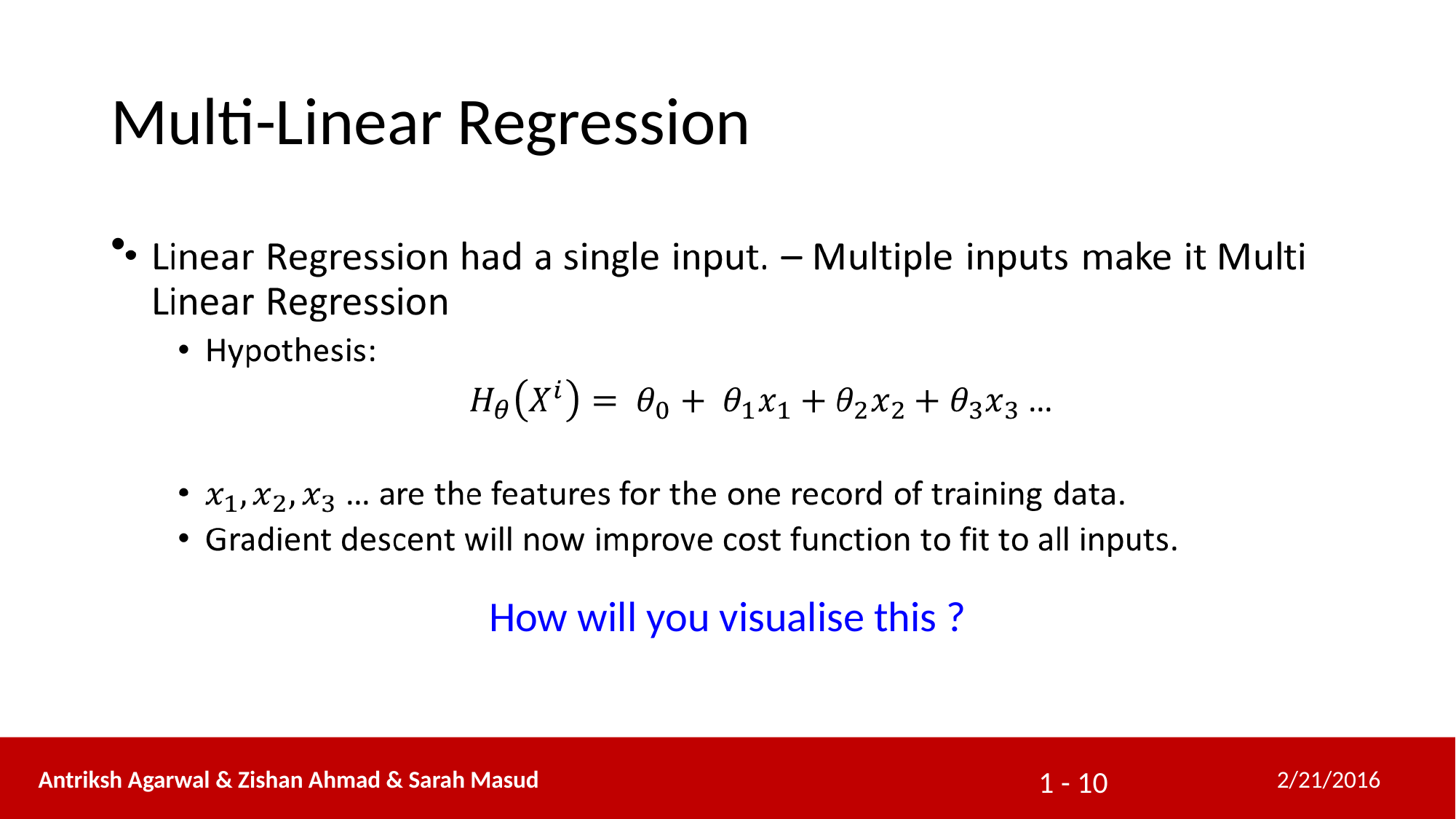

# Multi-Linear Regression

How will you visualise this ?
     Antriksh Agarwal & Zishan Ahmad & Sarah Masud
2/21/2016
1 - 10